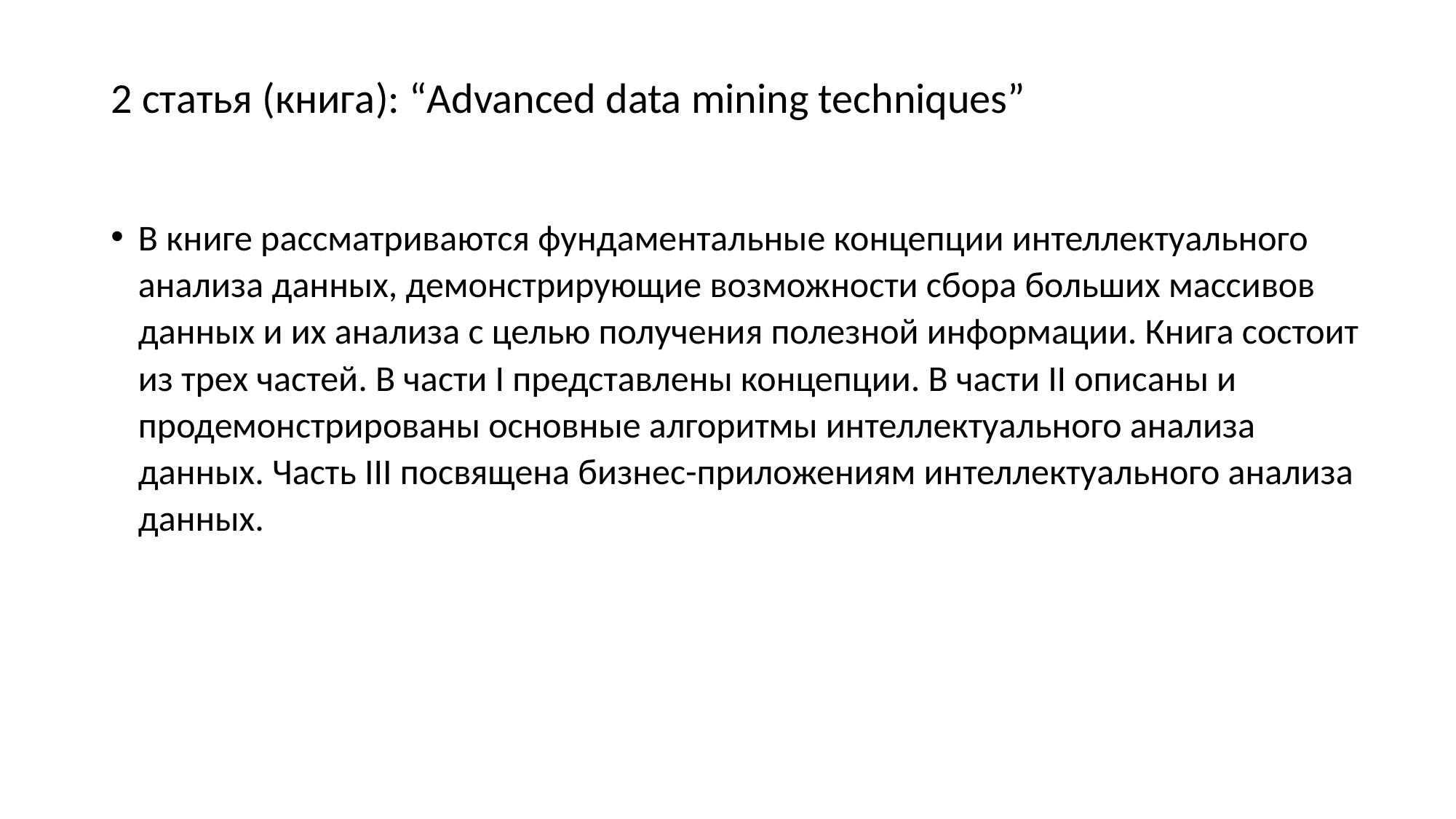

# 2 статья (книга): “Advanced data mining techniques”
В книге рассматриваются фундаментальные концепции интеллектуального анализа данных, демонстрирующие возможности сбора больших массивов данных и их анализа с целью получения полезной информации. Книга состоит из трех частей. В части I представлены концепции. В части II описаны и продемонстрированы основные алгоритмы интеллектуального анализа данных. Часть III посвящена бизнес-приложениям интеллектуального анализа данных.